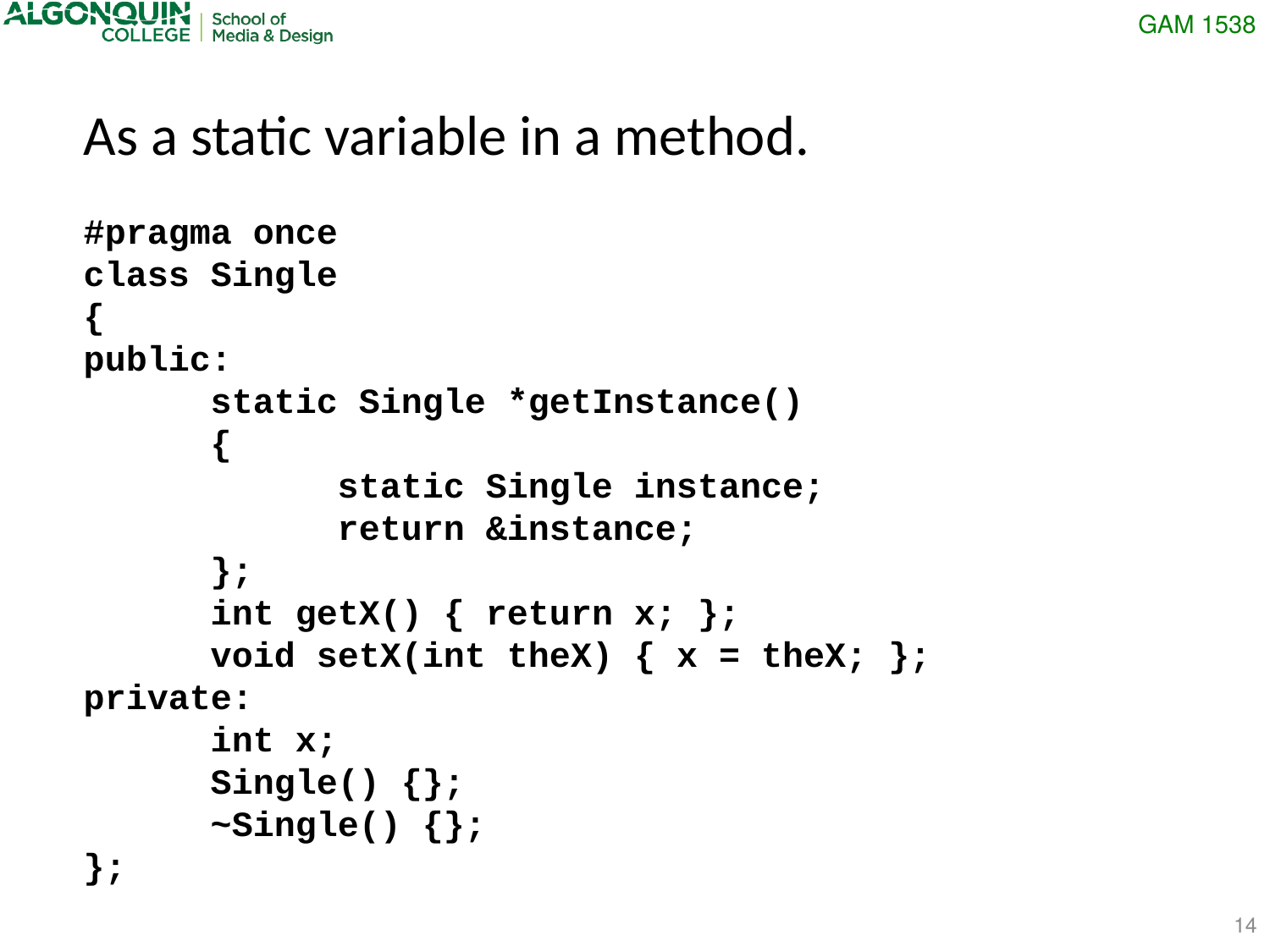

As a static variable in a method.

#pragma once
class Single
{
public:
	static Single *getInstance()
	{
		static Single instance;
		return &instance;
	};
	int getX() { return x; };
	void setX(int theX) { x = theX; };
private:
	int x;
	Single() {};
	~Single() {};
};
14